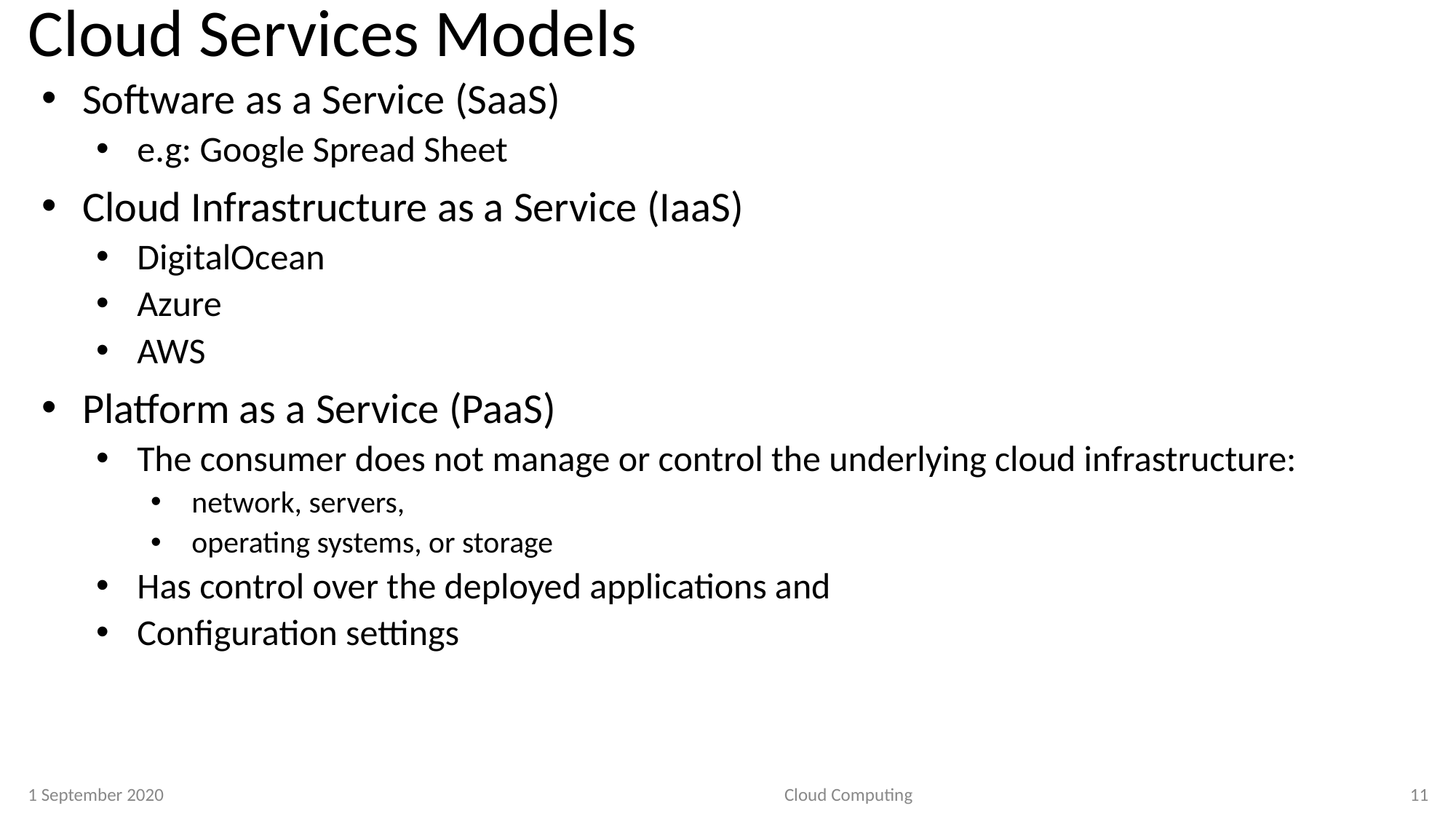

# Cloud Services Models
Software as a Service (SaaS)
e.g: Google Spread Sheet
Cloud Infrastructure as a Service (IaaS)
DigitalOcean
Azure
AWS
Platform as a Service (PaaS)
The consumer does not manage or control the underlying cloud infrastructure:
network, servers,
operating systems, or storage
Has control over the deployed applications and
Configuration settings
1 September 2020
Cloud Computing
11